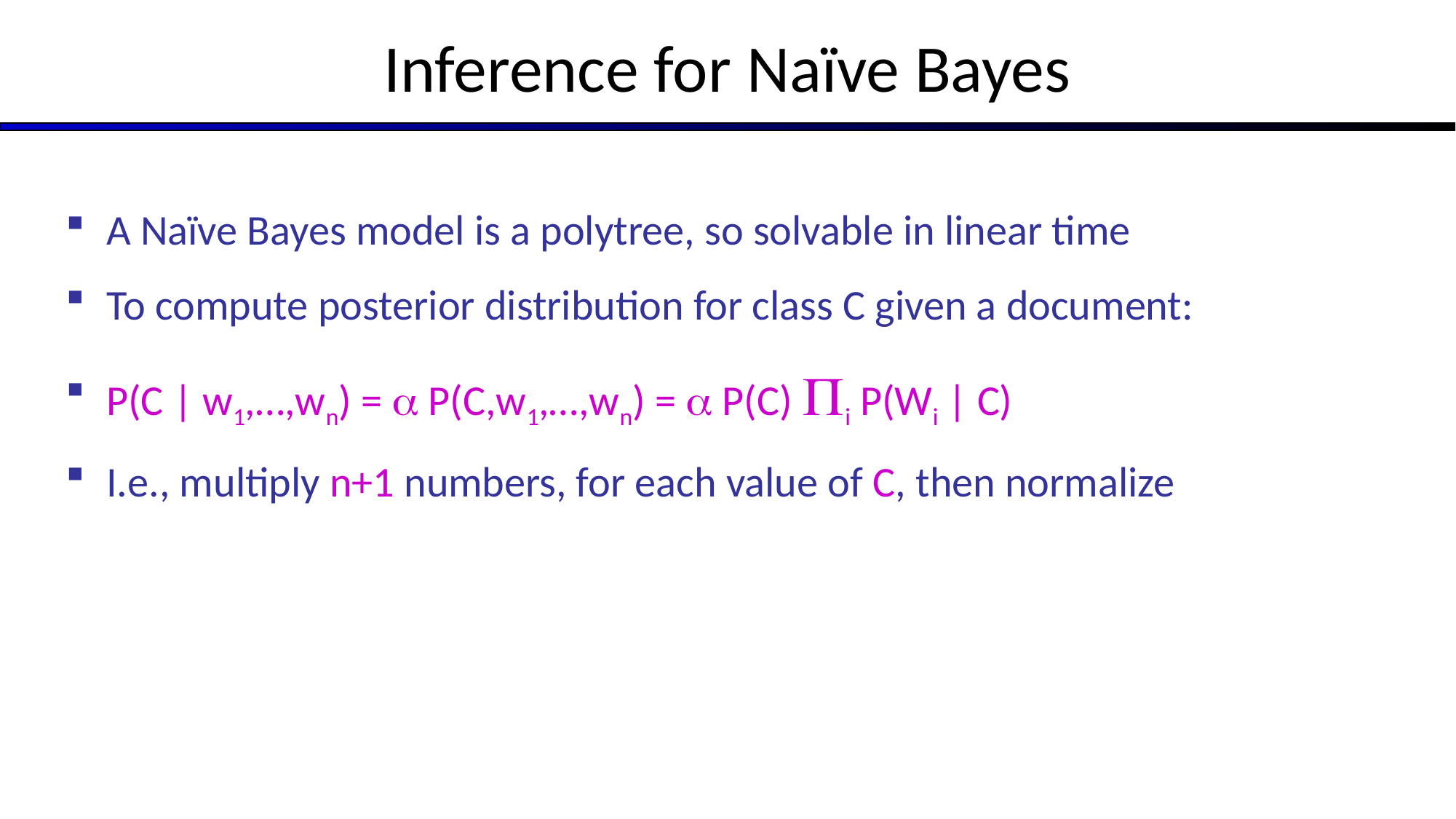

# Inference for Naïve Bayes
A Naïve Bayes model is a polytree, so solvable in linear time
To compute posterior distribution for class C given a document:
P(C | w1,…,wn) = α P(C,w1,…,wn) = α P(C) Πi P(Wi | C)
I.e., multiply n+1 numbers, for each value of C, then normalize